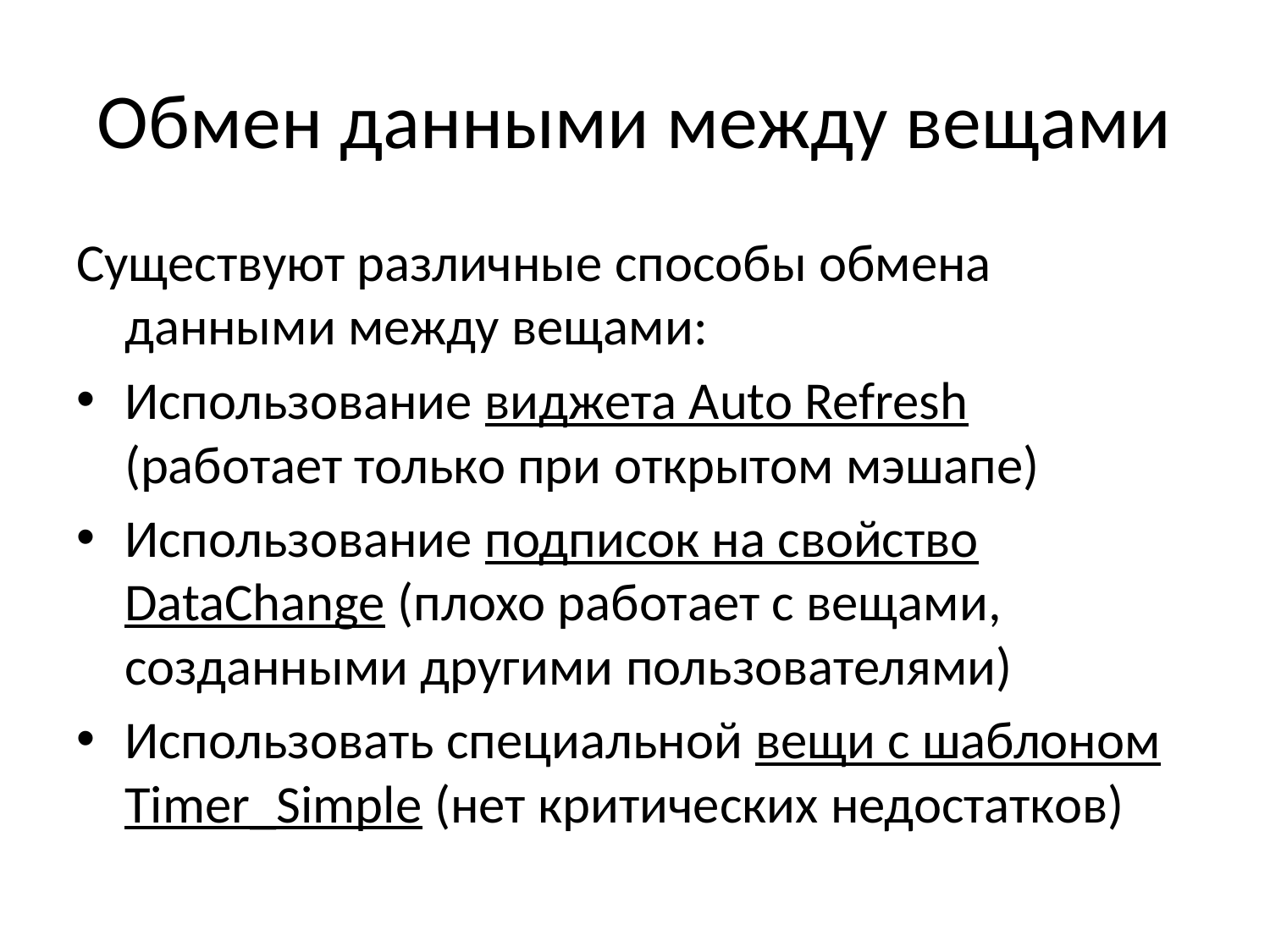

# Обмен данными между вещами
Существуют различные способы обмена данными между вещами:
Использование виджета Auto Refresh (работает только при открытом мэшапе)
Использование подписок на свойство DataChange (плохо работает с вещами, созданными другими пользователями)
Использовать специальной вещи с шаблоном Timer_Simple (нет критических недостатков)